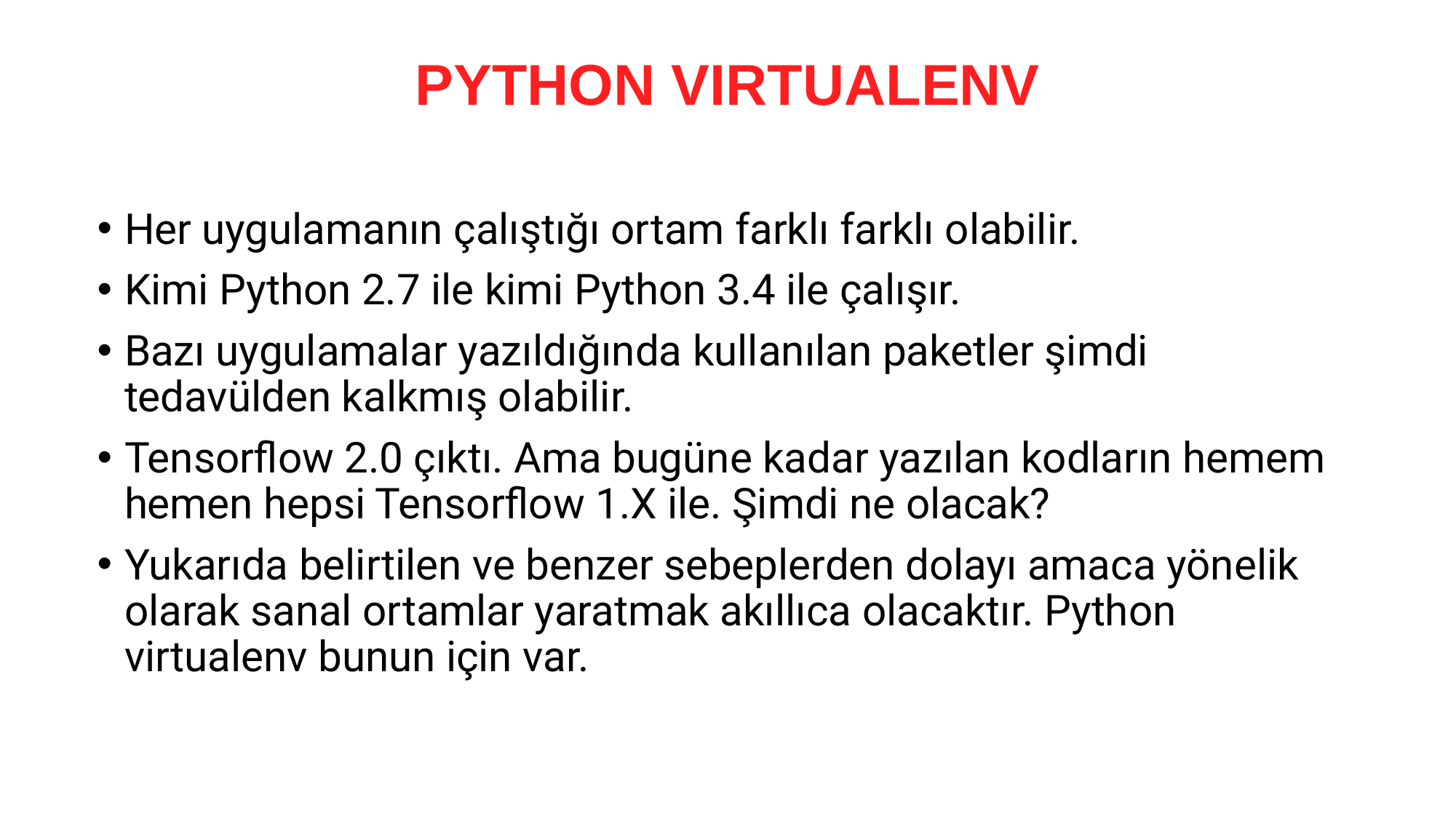

# PYTHON VIRTUALENV
Her uygulamanın çalıştığı ortam farklı farklı olabilir.
Kimi Python 2.7 ile kimi Python 3.4 ile çalışır.
Bazı uygulamalar yazıldığında kullanılan paketler şimdi tedavülden kalkmış olabilir.
Tensorflow 2.0 çıktı. Ama bugüne kadar yazılan kodların hemem hemen hepsi Tensorflow 1.X ile. Şimdi ne olacak?
Yukarıda belirtilen ve benzer sebeplerden dolayı amaca yönelik olarak sanal ortamlar yaratmak akıllıca olacaktır. Python virtualenv bunun için var.